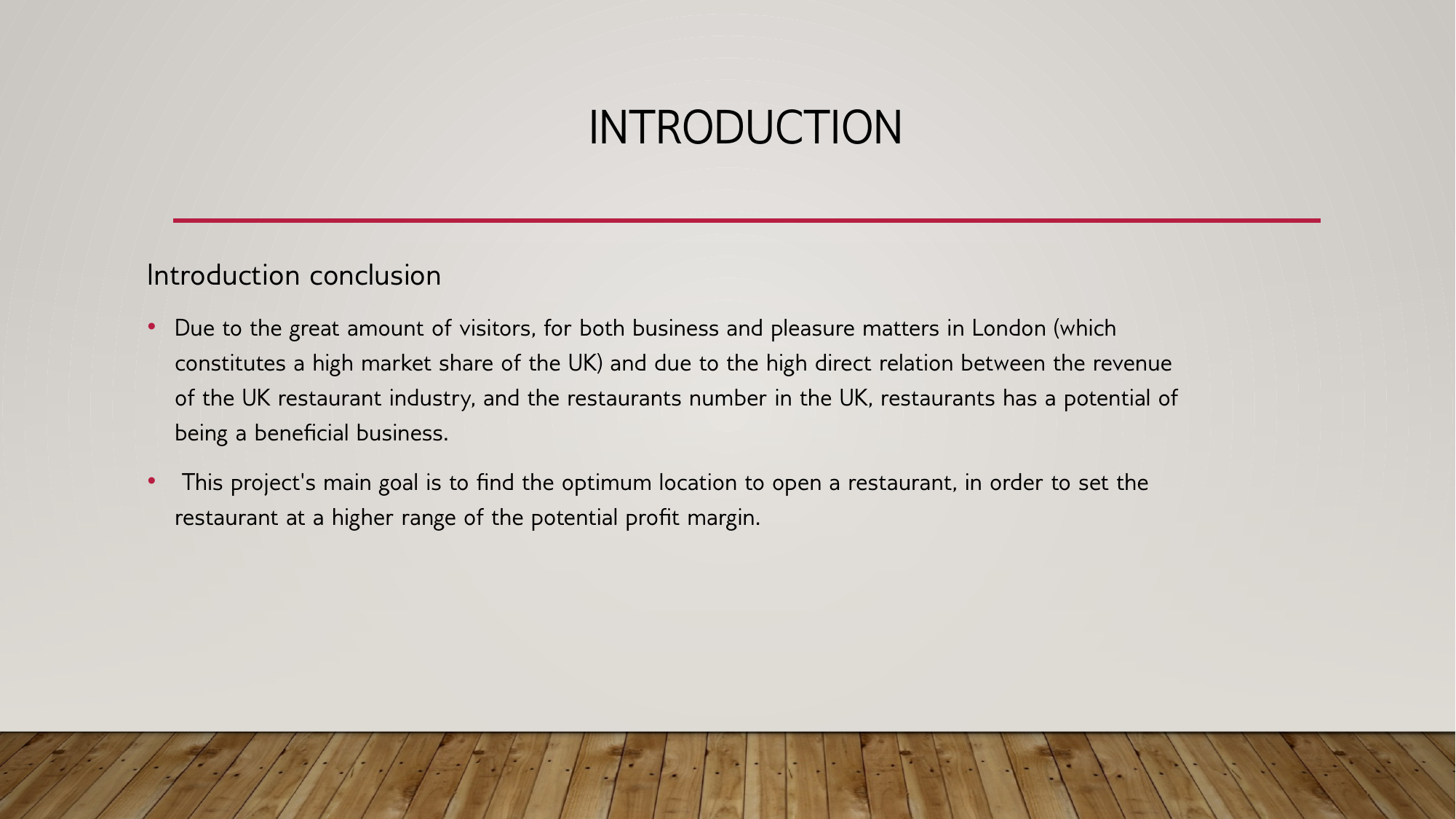

# introduction
Introduction conclusion
Due to the great amount of visitors, for both business and pleasure matters in London (which constitutes a high market share of the UK) and due to the high direct relation between the revenue of the UK restaurant industry, and the restaurants number in the UK, restaurants has a potential of being a beneficial business.
 This project's main goal is to find the optimum location to open a restaurant, in order to set the restaurant at a higher range of the potential profit margin.